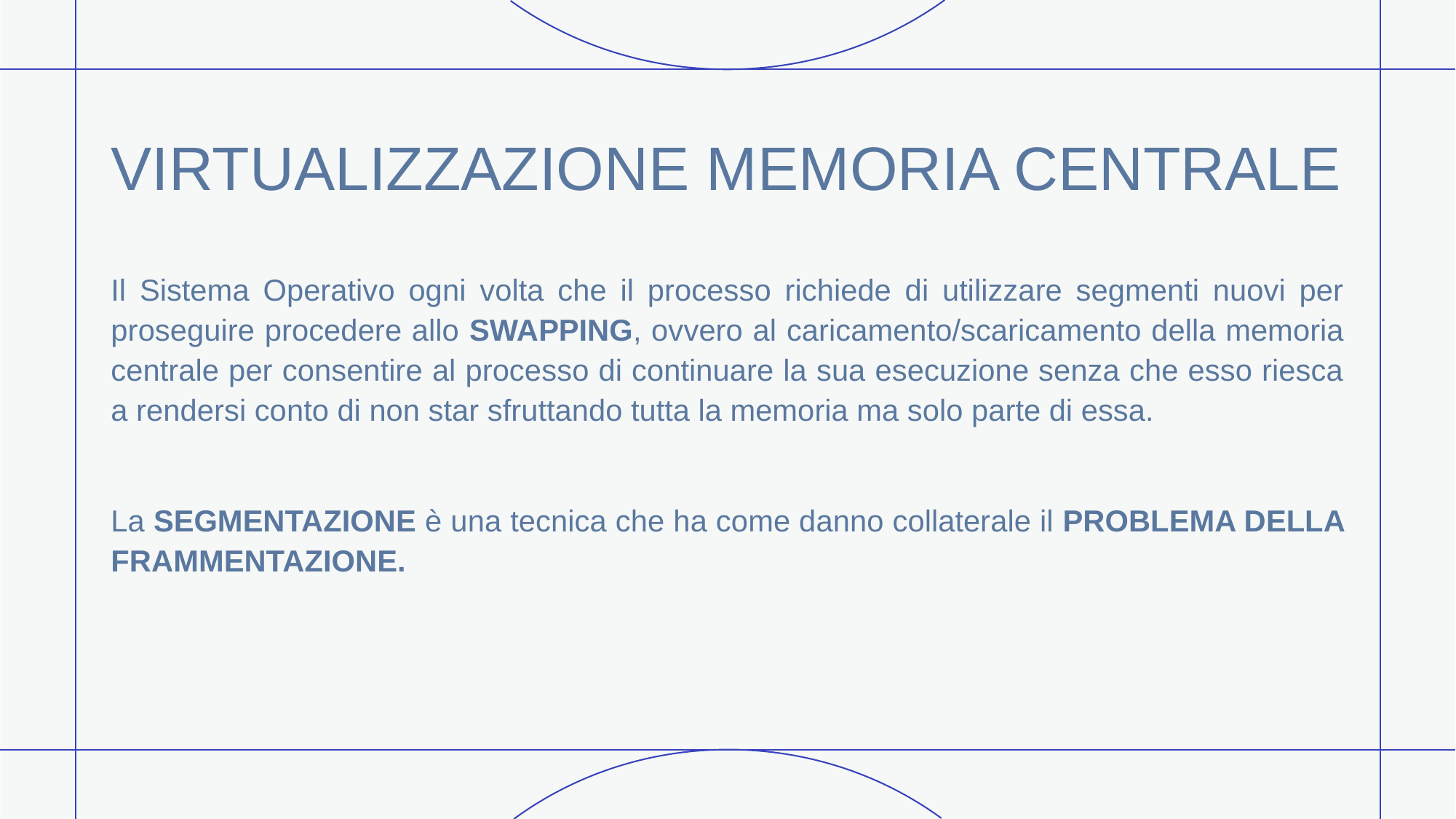

# VIRTUALIZZAZIONE MEMORIA CENTRALE
Il Sistema Operativo ogni volta che il processo richiede di utilizzare segmenti nuovi per proseguire procedere allo SWAPPING, ovvero al caricamento/scaricamento della memoria centrale per consentire al processo di continuare la sua esecuzione senza che esso riesca a rendersi conto di non star sfruttando tutta la memoria ma solo parte di essa.

La SEGMENTAZIONE è una tecnica che ha come danno collaterale il PROBLEMA DELLA FRAMMENTAZIONE.